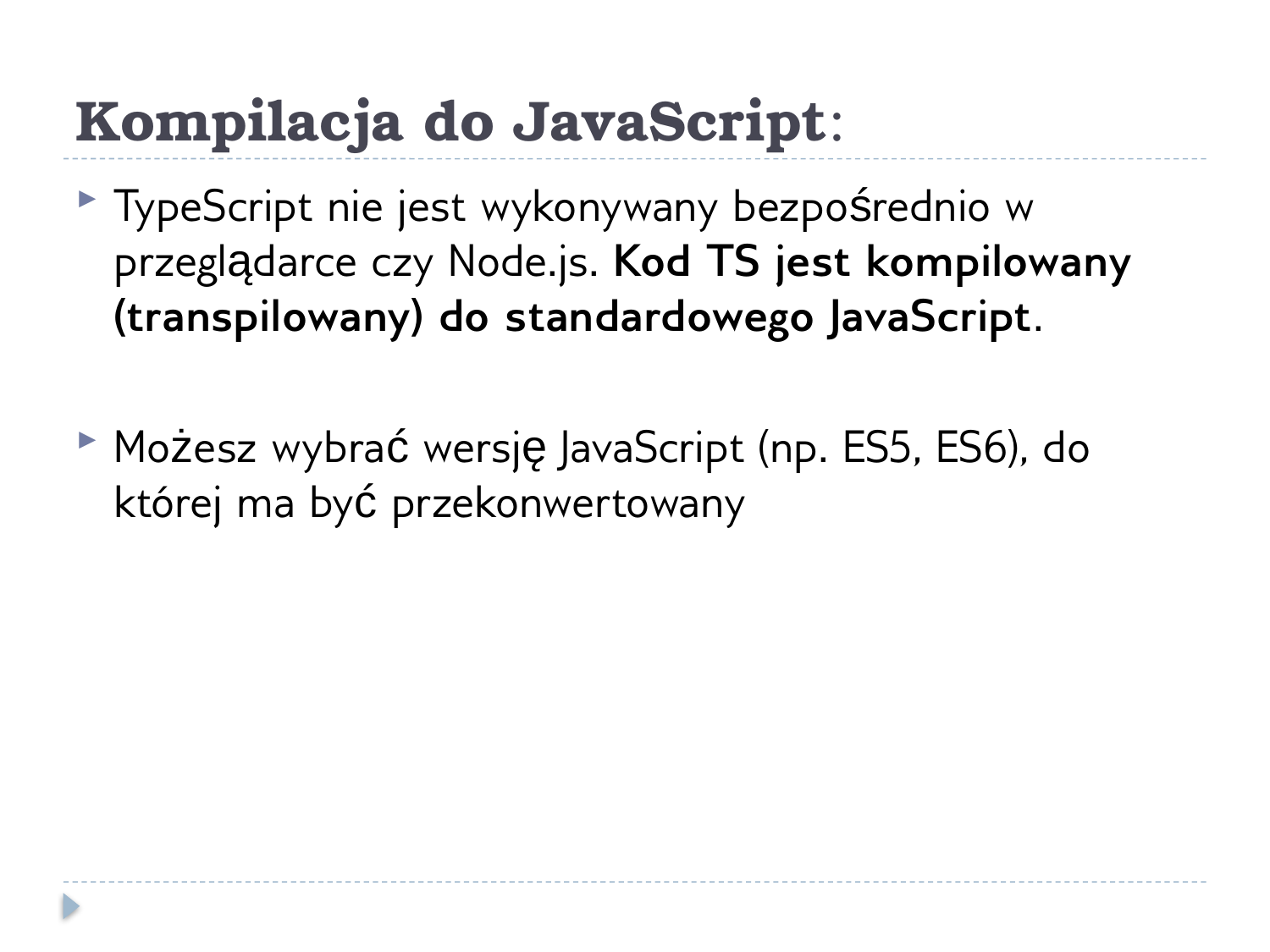

# Kompilacja do JavaScript:
TypeScript nie jest wykonywany bezpośrednio w przeglądarce czy Node.js. Kod TS jest kompilowany (transpilowany) do standardowego JavaScript.

Możesz wybrać wersję JavaScript (np. ES5, ES6), do której ma być przekonwertowany